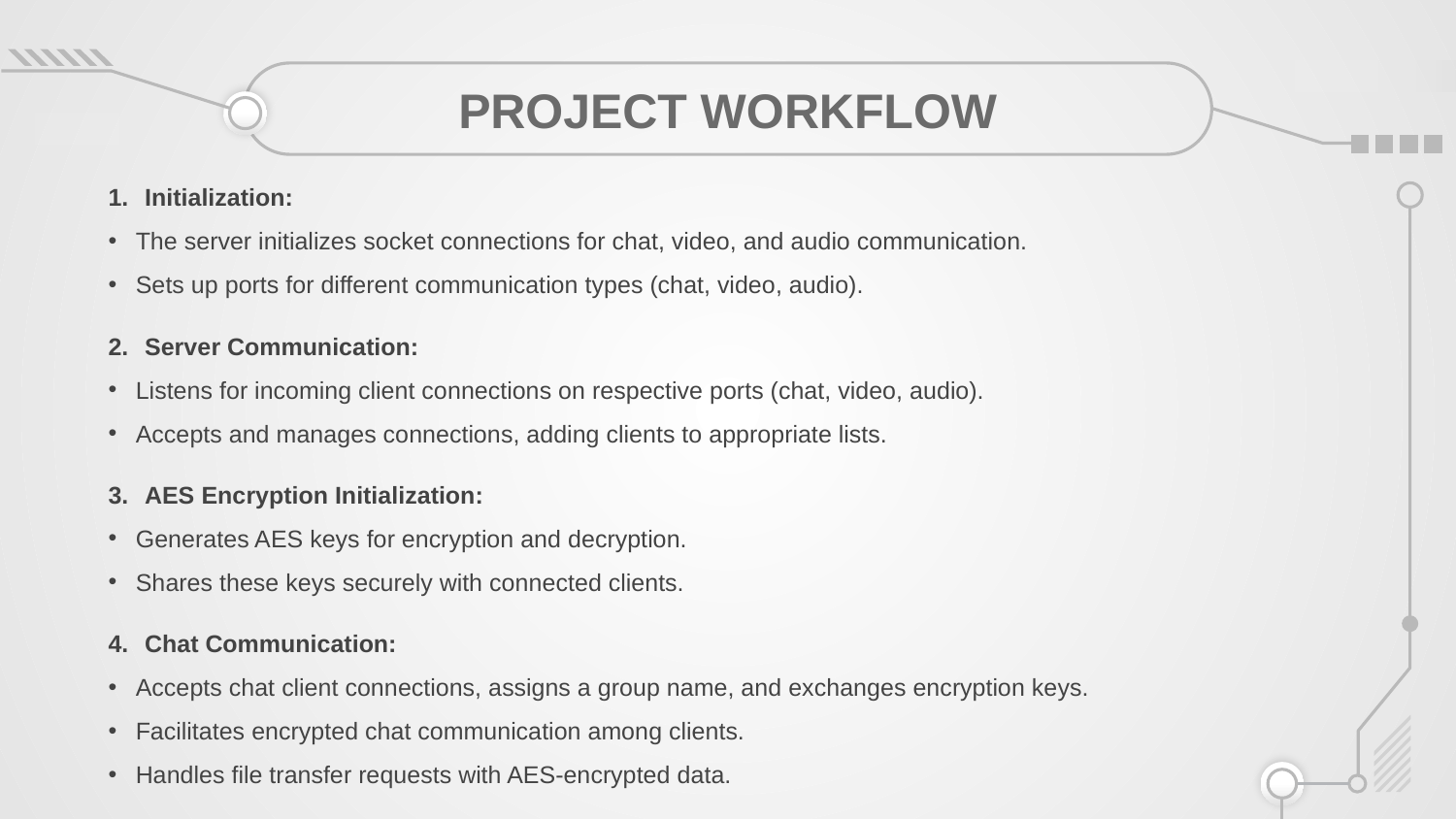

# PROJECT WORKFLOW

Initialization:
The server initializes socket connections for chat, video, and audio communication.
Sets up ports for different communication types (chat, video, audio).

Server Communication:
Listens for incoming client connections on respective ports (chat, video, audio).
Accepts and manages connections, adding clients to appropriate lists.

AES Encryption Initialization:
Generates AES keys for encryption and decryption.
Shares these keys securely with connected clients.

Chat Communication:
Accepts chat client connections, assigns a group name, and exchanges encryption keys.
Facilitates encrypted chat communication among clients.
Handles file transfer requests with AES-encrypted data.